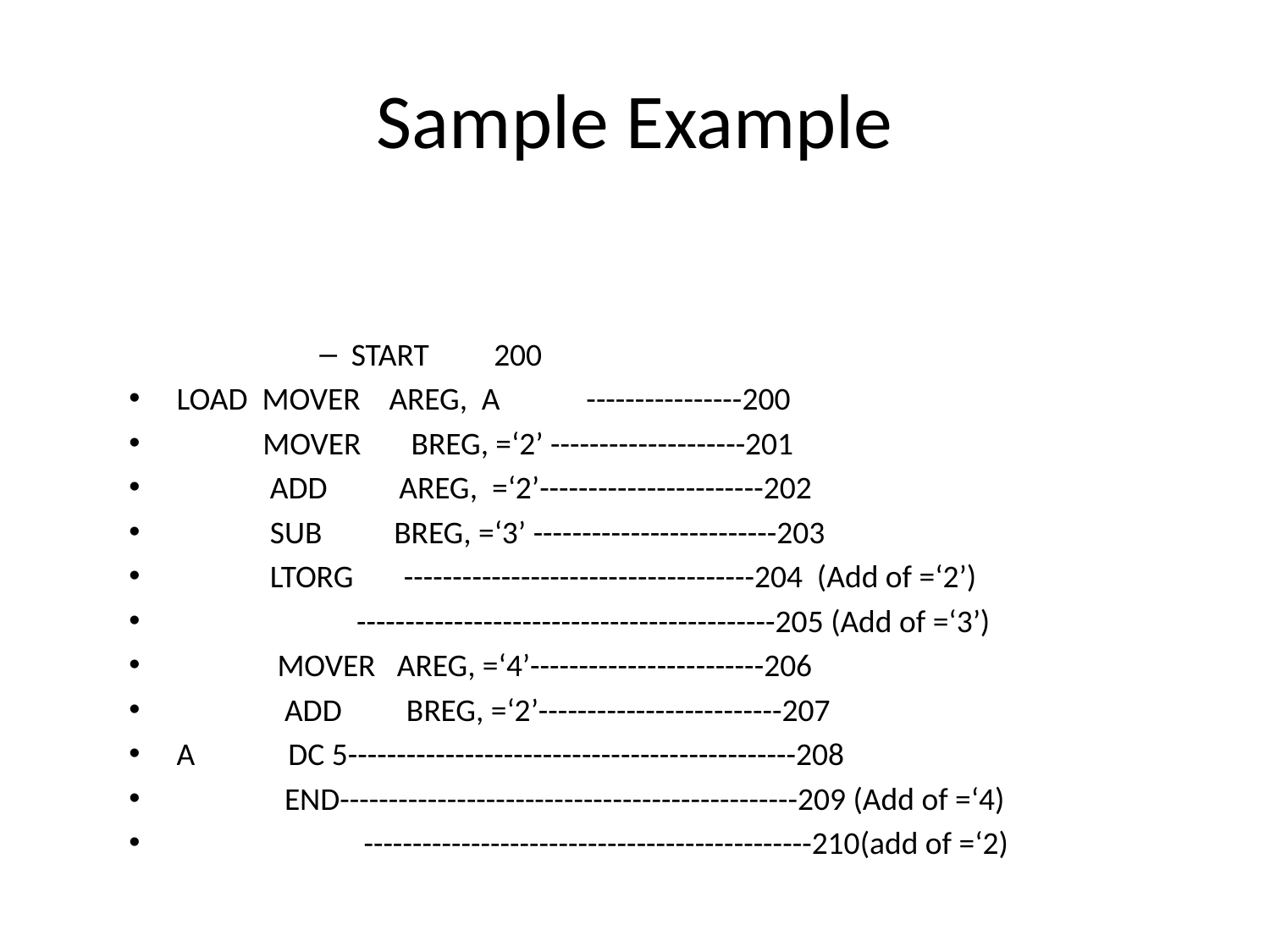

Sample Example
START         200
LOAD  MOVER    AREG,  A            ----------------200
            MOVER       BREG, =‘2’ --------------------201
             ADD          AREG,  =‘2’-----------------------202
             SUB          BREG, =‘3’ -------------------------203
             LTORG       ------------------------------------204  (Add of =‘2’)
                         -------------------------------------------205 (Add of =‘3’)
              MOVER   AREG, =‘4’------------------------206
               ADD         BREG, =‘2’-------------------------207
A             DC 5----------------------------------------------208
               END-----------------------------------------------209 (Add of =‘4)
                          ----------------------------------------------210(add of =‘2)